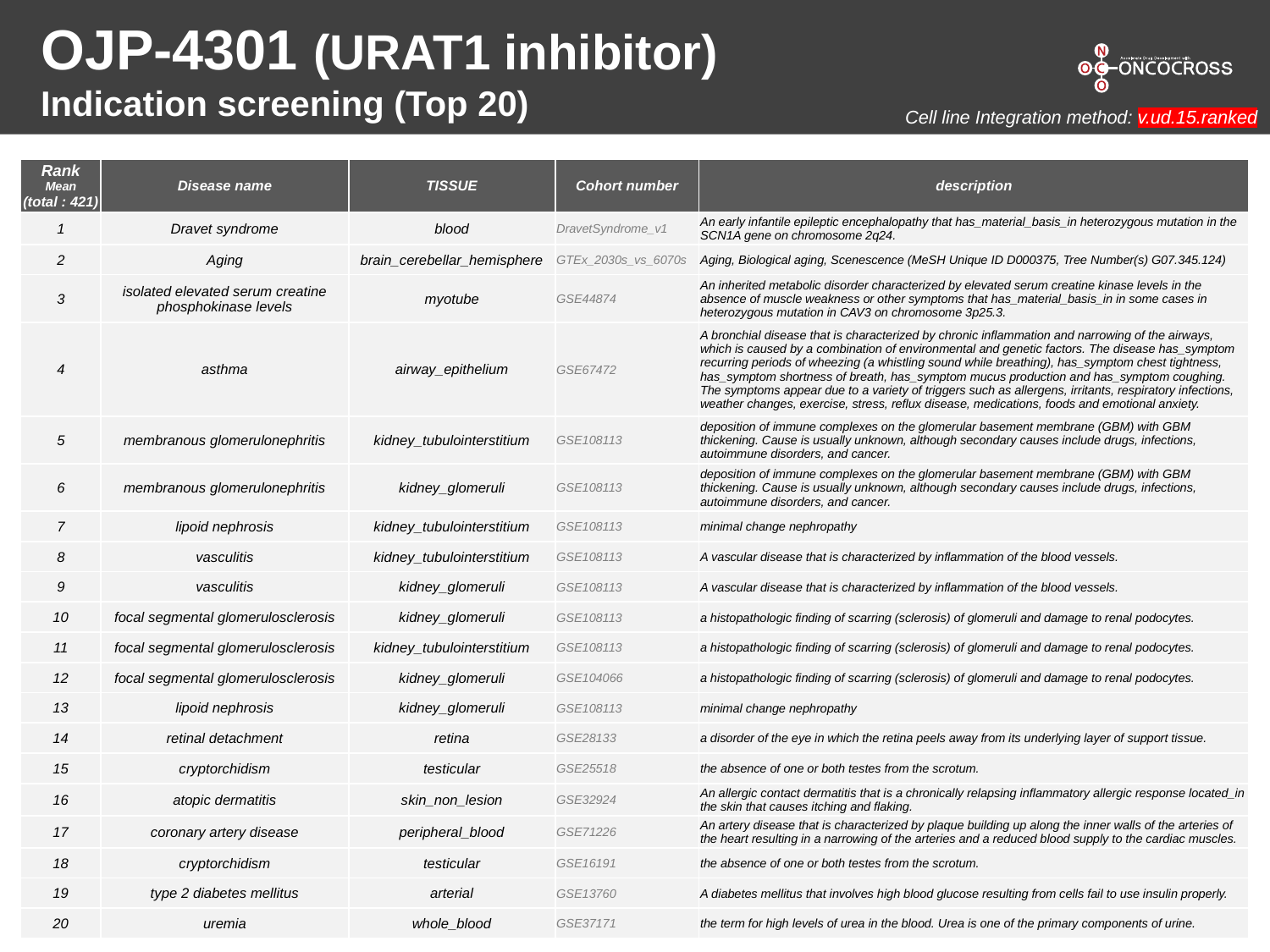

OJP-4301 (URAT1 inhibitor)
Indication screening (Top 20)
Cell line Integration method: v.ud.15.ranked
| Rank Mean (total : 421) | Disease name | TISSUE | Cohort number | description |
| --- | --- | --- | --- | --- |
| 1 | Dravet syndrome | blood | DravetSyndrome\_v1 | An early infantile epileptic encephalopathy that has\_material\_basis\_in heterozygous mutation in the SCN1A gene on chromosome 2q24. |
| 2 | Aging | brain\_cerebellar\_hemisphere | GTEx\_2030s\_vs\_6070s | Aging, Biological aging, Scenescence (MeSH Unique ID D000375, Tree Number(s) G07.345.124) |
| 3 | isolated elevated serum creatine phosphokinase levels | myotube | GSE44874 | An inherited metabolic disorder characterized by elevated serum creatine kinase levels in the absence of muscle weakness or other symptoms that has\_material\_basis\_in in some cases in heterozygous mutation in CAV3 on chromosome 3p25.3. |
| 4 | asthma | airway\_epithelium | GSE67472 | A bronchial disease that is characterized by chronic inflammation and narrowing of the airways, which is caused by a combination of environmental and genetic factors. The disease has\_symptom recurring periods of wheezing (a whistling sound while breathing), has\_symptom chest tightness, has\_symptom shortness of breath, has\_symptom mucus production and has\_symptom coughing. The symptoms appear due to a variety of triggers such as allergens, irritants, respiratory infections, weather changes, exercise, stress, reflux disease, medications, foods and emotional anxiety. |
| 5 | membranous glomerulonephritis | kidney\_tubulointerstitium | GSE108113 | deposition of immune complexes on the glomerular basement membrane (GBM) with GBM thickening. Cause is usually unknown, although secondary causes include drugs, infections, autoimmune disorders, and cancer. |
| 6 | membranous glomerulonephritis | kidney\_glomeruli | GSE108113 | deposition of immune complexes on the glomerular basement membrane (GBM) with GBM thickening. Cause is usually unknown, although secondary causes include drugs, infections, autoimmune disorders, and cancer. |
| 7 | lipoid nephrosis | kidney\_tubulointerstitium | GSE108113 | minimal change nephropathy |
| 8 | vasculitis | kidney\_tubulointerstitium | GSE108113 | A vascular disease that is characterized by inflammation of the blood vessels. |
| 9 | vasculitis | kidney\_glomeruli | GSE108113 | A vascular disease that is characterized by inflammation of the blood vessels. |
| 10 | focal segmental glomerulosclerosis | kidney\_glomeruli | GSE108113 | a histopathologic finding of scarring (sclerosis) of glomeruli and damage to renal podocytes. |
| 11 | focal segmental glomerulosclerosis | kidney\_tubulointerstitium | GSE108113 | a histopathologic finding of scarring (sclerosis) of glomeruli and damage to renal podocytes. |
| 12 | focal segmental glomerulosclerosis | kidney\_glomeruli | GSE104066 | a histopathologic finding of scarring (sclerosis) of glomeruli and damage to renal podocytes. |
| 13 | lipoid nephrosis | kidney\_glomeruli | GSE108113 | minimal change nephropathy |
| 14 | retinal detachment | retina | GSE28133 | a disorder of the eye in which the retina peels away from its underlying layer of support tissue. |
| 15 | cryptorchidism | testicular | GSE25518 | the absence of one or both testes from the scrotum. |
| 16 | atopic dermatitis | skin\_non\_lesion | GSE32924 | An allergic contact dermatitis that is a chronically relapsing inflammatory allergic response located\_in the skin that causes itching and flaking. |
| 17 | coronary artery disease | peripheral\_blood | GSE71226 | An artery disease that is characterized by plaque building up along the inner walls of the arteries of the heart resulting in a narrowing of the arteries and a reduced blood supply to the cardiac muscles. |
| 18 | cryptorchidism | testicular | GSE16191 | the absence of one or both testes from the scrotum. |
| 19 | type 2 diabetes mellitus | arterial | GSE13760 | A diabetes mellitus that involves high blood glucose resulting from cells fail to use insulin properly. |
| 20 | uremia | whole\_blood | GSE37171 | the term for high levels of urea in the blood. Urea is one of the primary components of urine. |